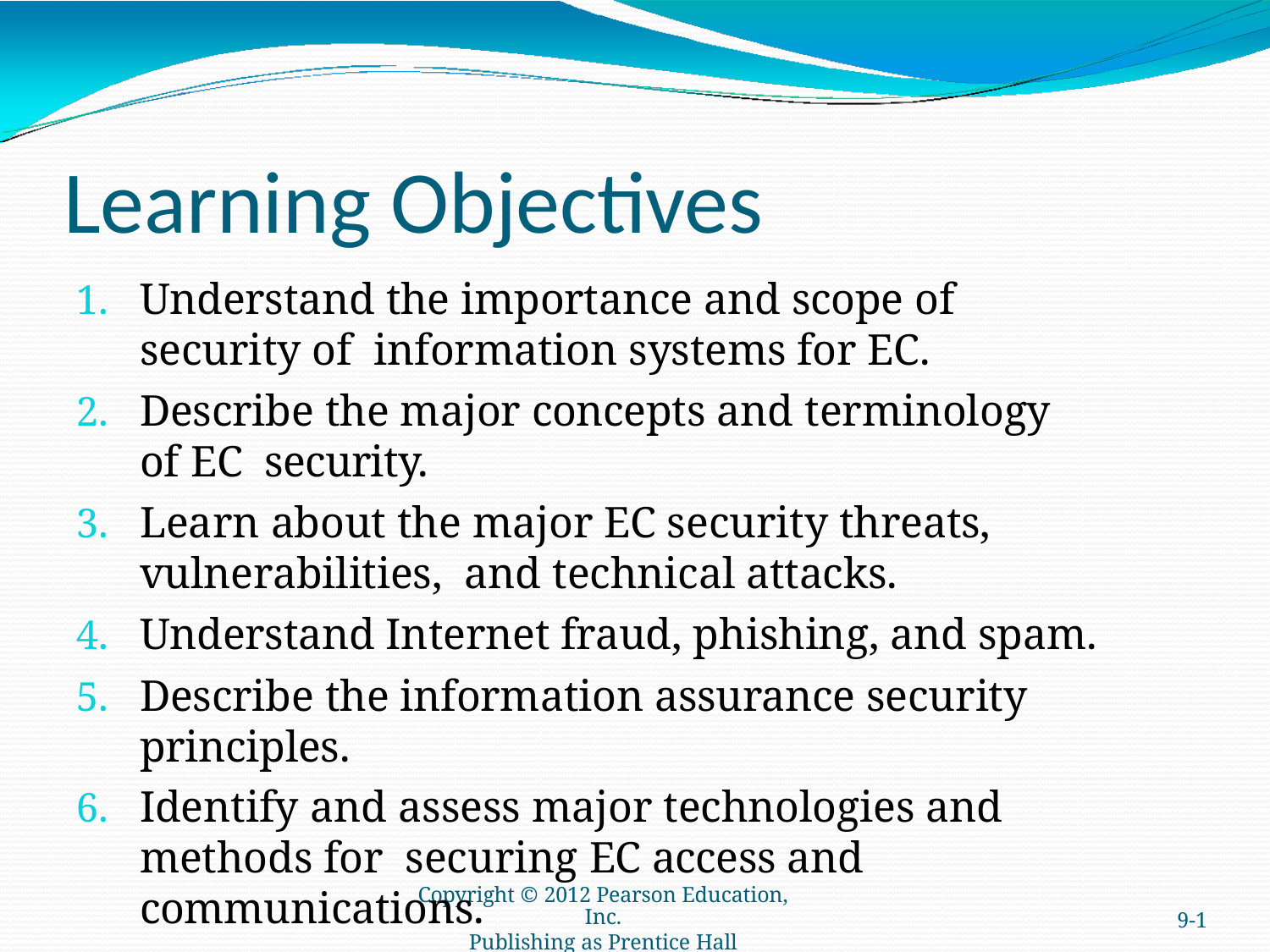

# Learning Objectives
Understand the importance and scope of security of  information systems for EC.
Describe the major concepts and terminology of EC  security.
Learn about the major EC security threats, vulnerabilities,  and technical attacks.
Understand Internet fraud, phishing, and spam.
Describe the information assurance security principles.
Identify and assess major technologies and methods for  securing EC access and communications.
Copyright © 2012 Pearson Education, Inc.
Publishing as Prentice Hall
9-1